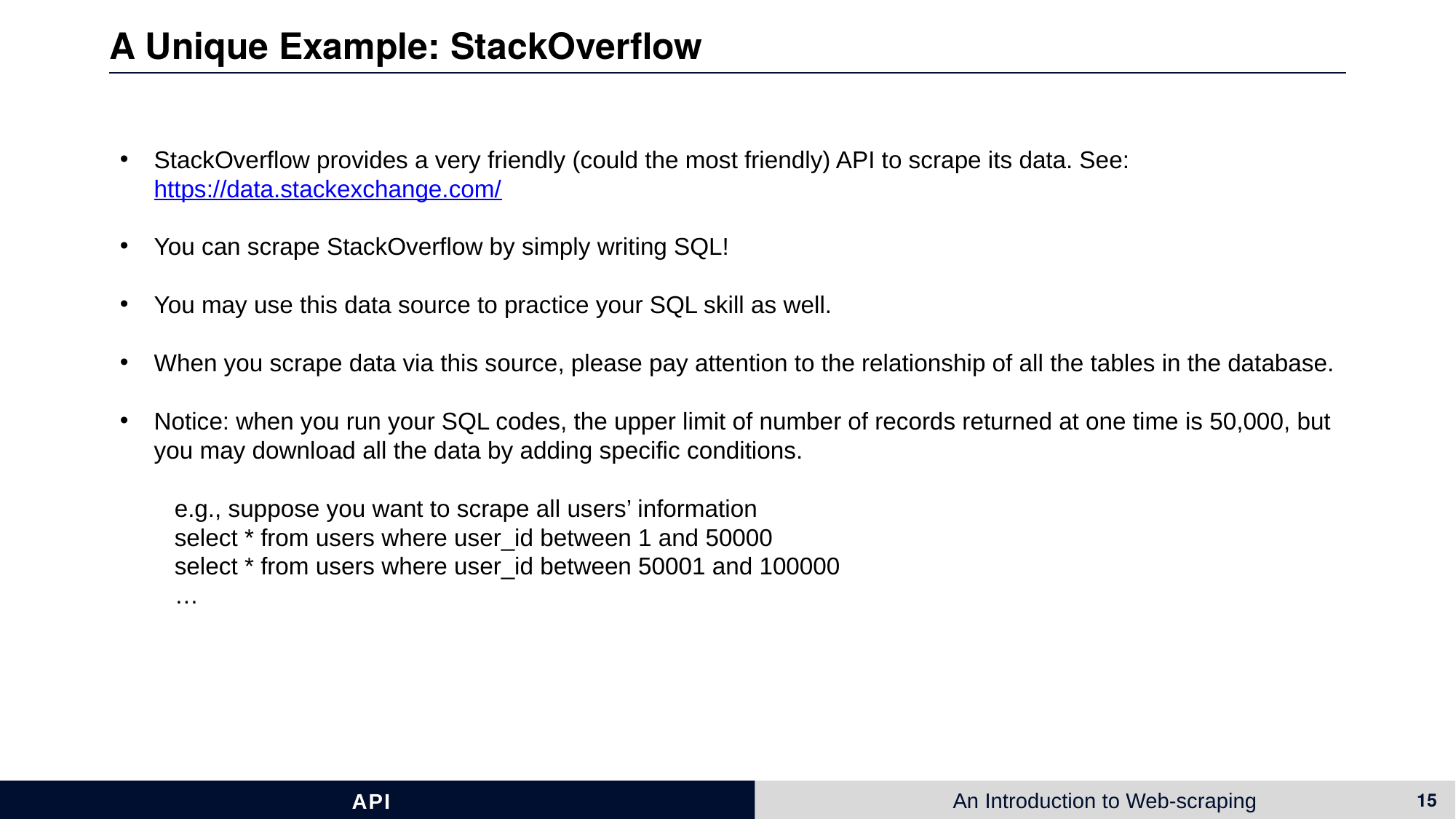

# A Unique Example: StackOverflow
StackOverflow provides a very friendly (could the most friendly) API to scrape its data. See: https://data.stackexchange.com/

You can scrape StackOverflow by simply writing SQL!

You may use this data source to practice your SQL skill as well.

When you scrape data via this source, please pay attention to the relationship of all the tables in the database.

Notice: when you run your SQL codes, the upper limit of number of records returned at one time is 50,000, but you may download all the data by adding specific conditions.

e.g., suppose you want to scrape all users’ information
select * from users where user_id between 1 and 50000
select * from users where user_id between 50001 and 100000
…

API
15